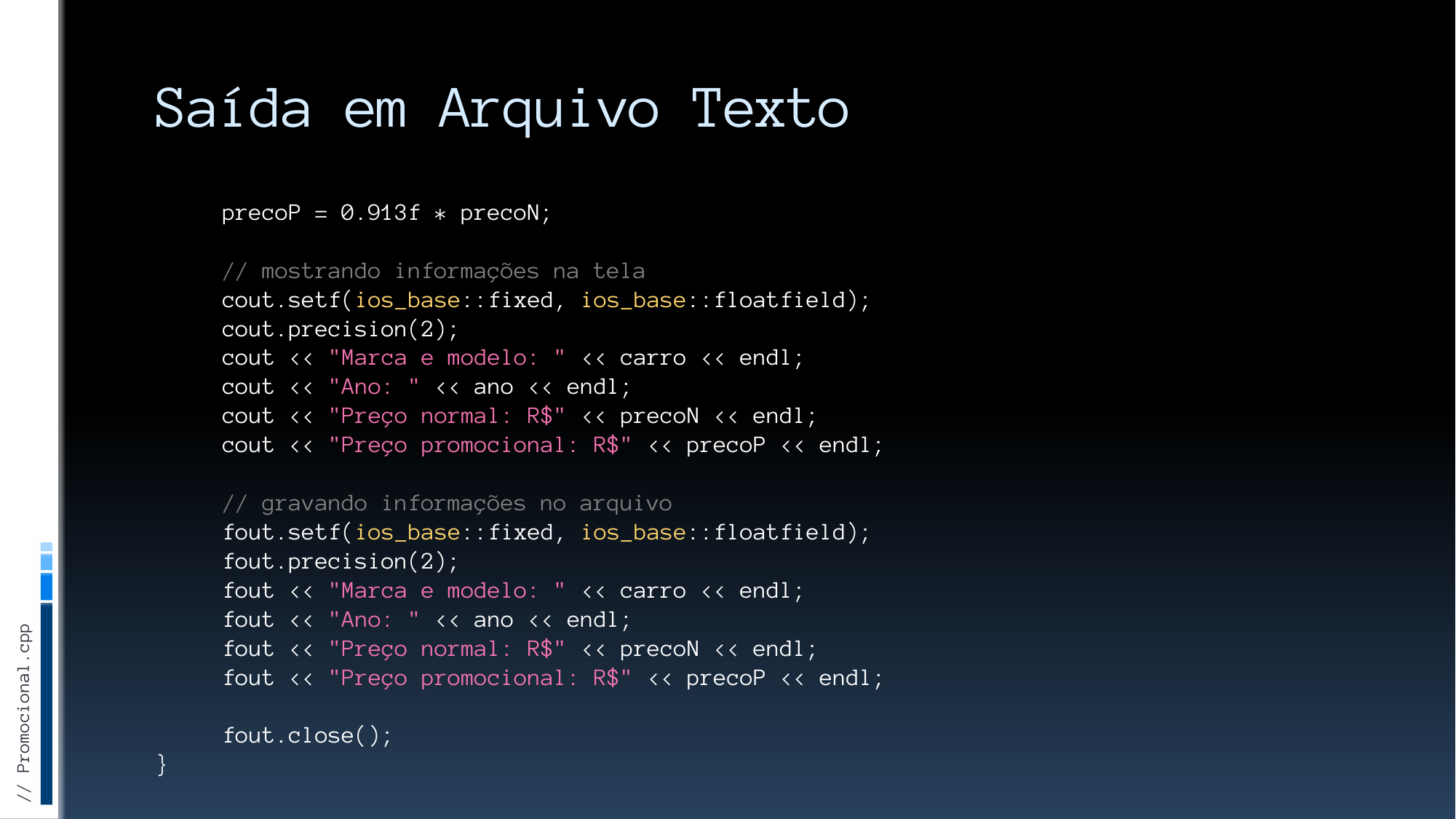

# Saída em Arquivo Texto
     precoP = 0.913f * precoN;

     // mostrando informações na tela
     cout.setf(ios_base::fixed, ios_base::floatfield);
     cout.precision(2);
     cout << "Marca e modelo: " << carro << endl;
     cout << "Ano: " << ano << endl;
     cout << "Preço normal: R$" << precoN << endl;
     cout << "Preço promocional: R$" << precoP << endl;

     // gravando informações no arquivo
     fout.setf(ios_base::fixed, ios_base::floatfield);
     fout.precision(2);
     fout << "Marca e modelo: " << carro << endl;
     fout << "Ano: " << ano << endl;
     fout << "Preço normal: R$" << precoN << endl;
     fout << "Preço promocional: R$" << precoP << endl;

     fout.close();
}
// Promocional.cpp